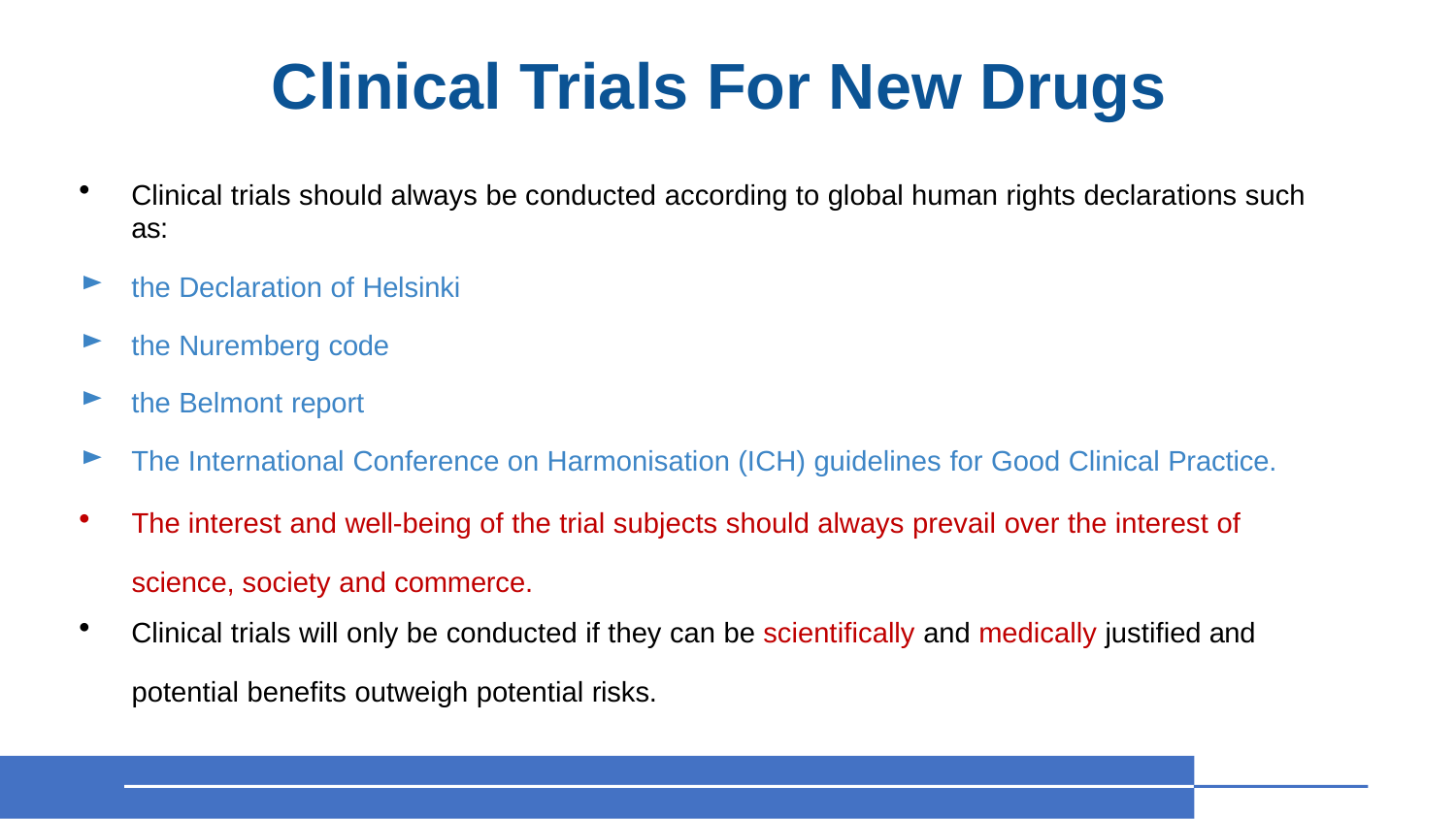

# Clinical Trials For New Drugs
Clinical trials should always be conducted according to global human rights declarations such as:
the Declaration of Helsinki
the Nuremberg code
the Belmont report
The International Conference on Harmonisation (ICH) guidelines for Good Clinical Practice.
The interest and well-being of the trial subjects should always prevail over the interest of science, society and commerce.
Clinical trials will only be conducted if they can be scientifically and medically justified and
potential benefits outweigh potential risks.